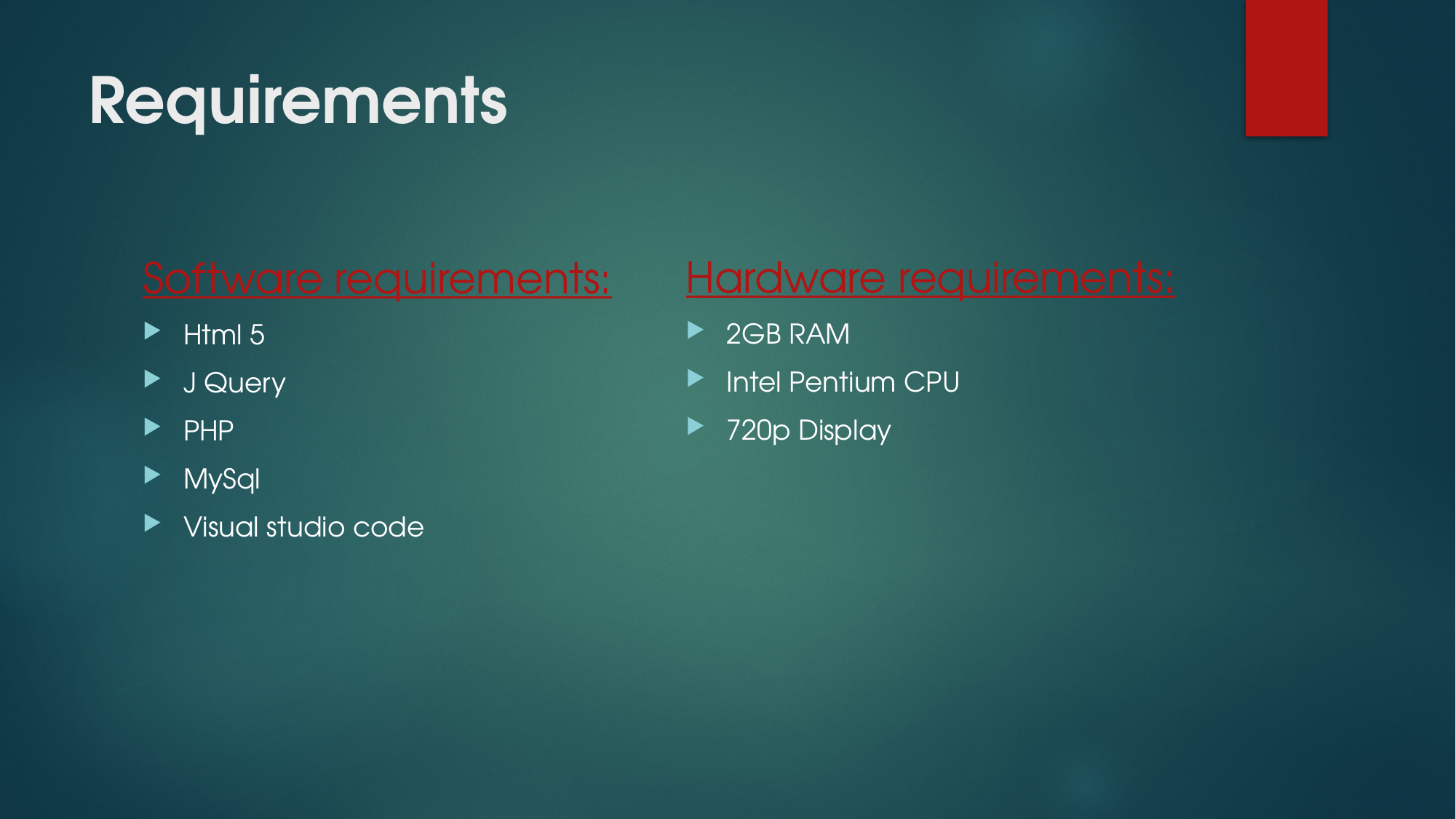

# Requirements
Hardware requirements:
2GB RAM
Intel Pentium CPU
720p Display

Software requirements:
Html 5
J Query
PHP
MySql
Visual studio code